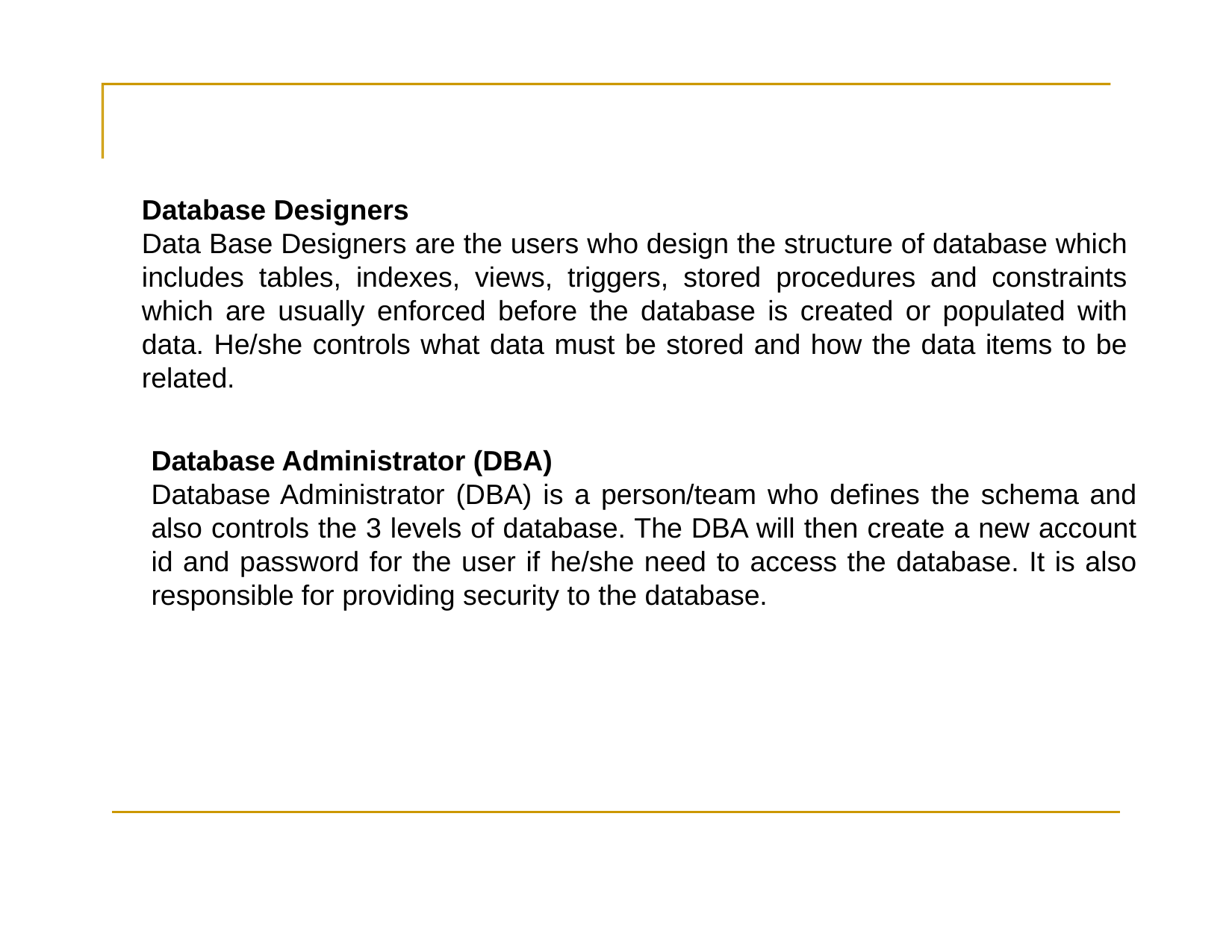

Database Designers
Data Base Designers are the users who design the structure of database which includes tables, indexes, views, triggers, stored procedures and constraints which are usually enforced before the database is created or populated with data. He/she controls what data must be stored and how the data items to be related.
Database Administrator (DBA)
Database Administrator (DBA) is a person/team who defines the schema and also controls the 3 levels of database. The DBA will then create a new account id and password for the user if he/she need to access the database. It is also responsible for providing security to the database.